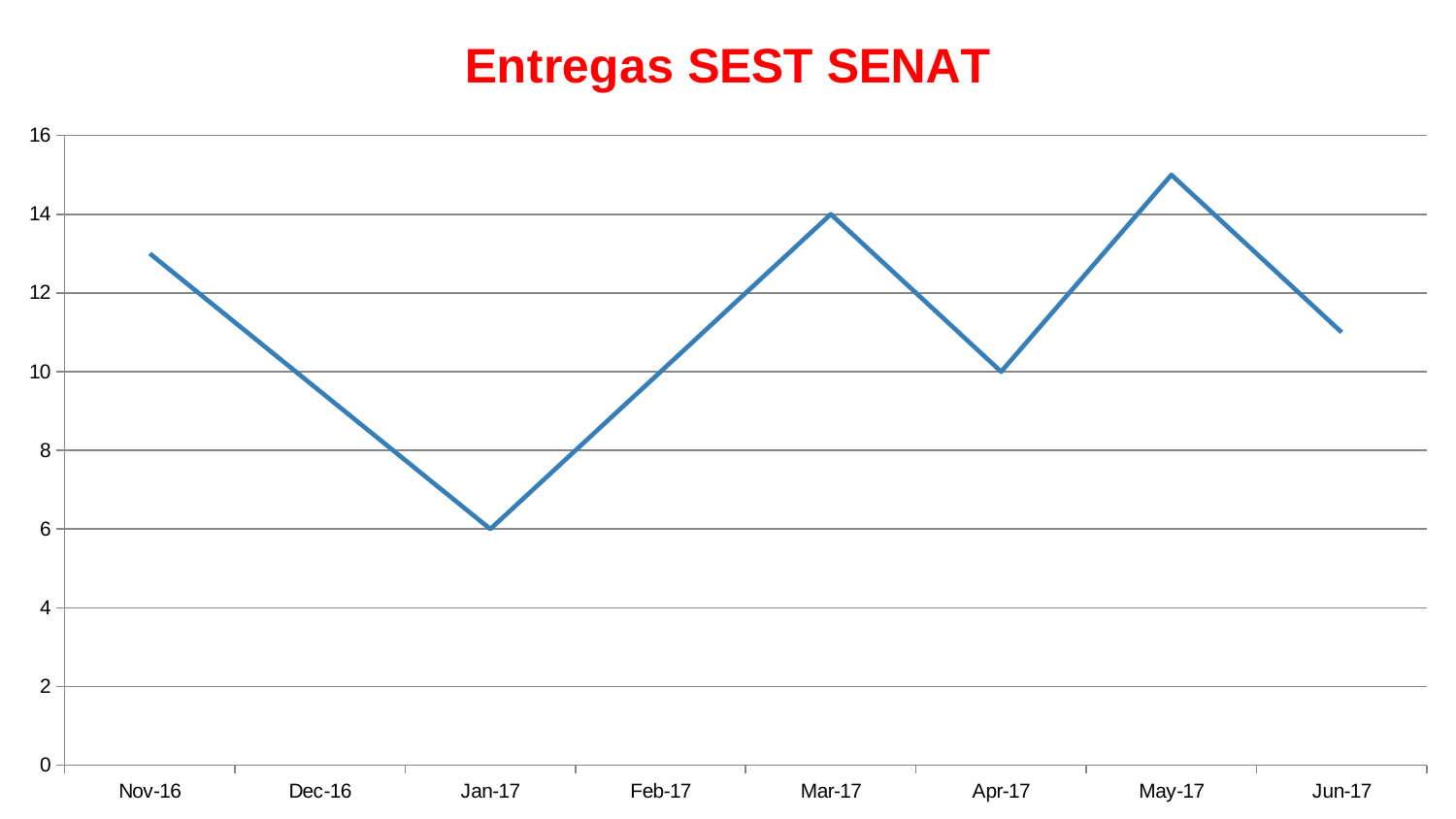

### Chart: Entregas SEST SENAT

| Category |  |
|---|---|
| 42887 | 11.0 |
| 42856 | 15.0 |
| 42826 | 10.0 |
| 42795 | 14.0 |
| 42767 | 10.0 |
| 42736 | 6.0 |
| 42675 | 13.0 |